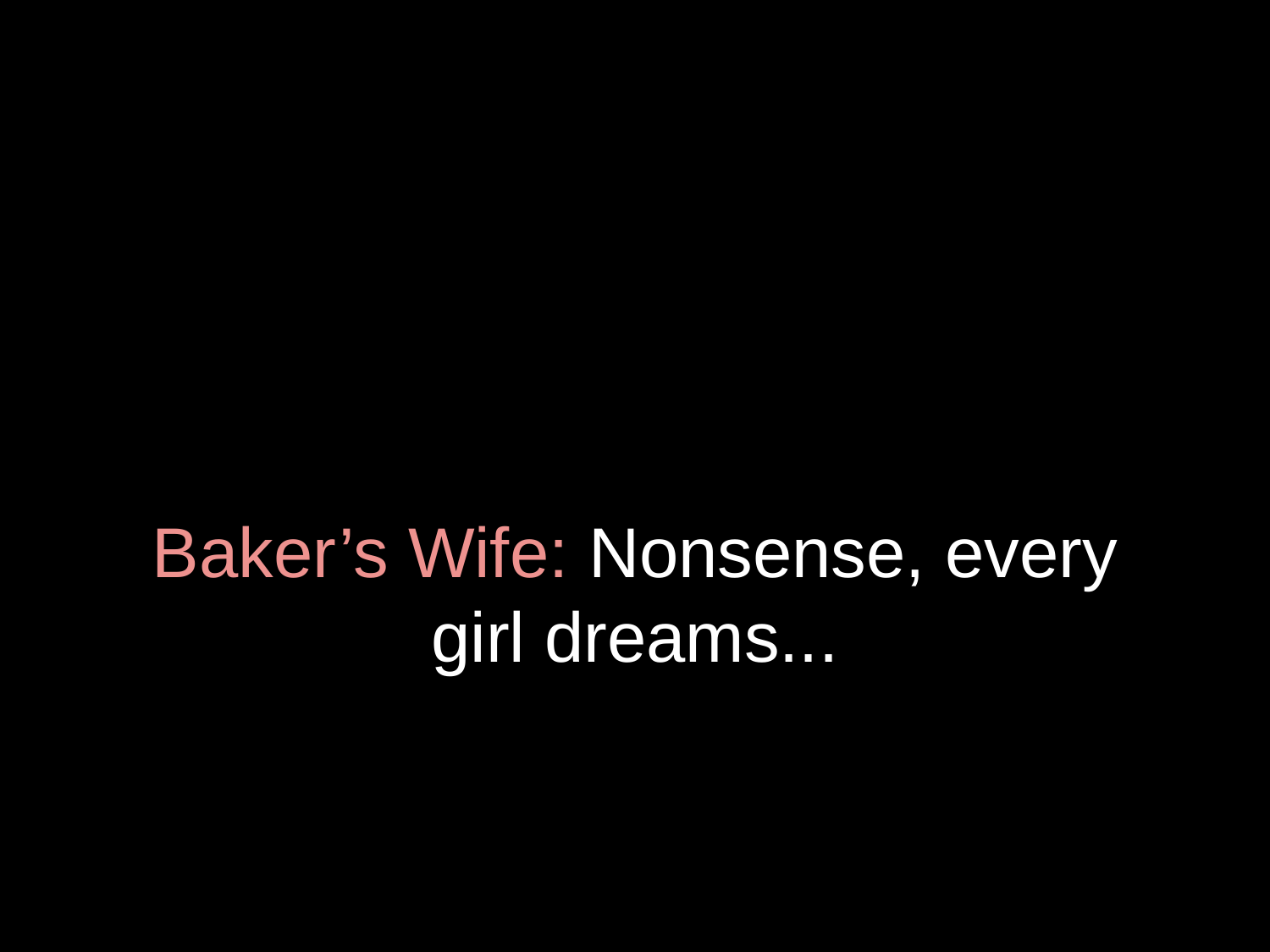

# Baker’s Wife: Nonsense, every girl dreams...